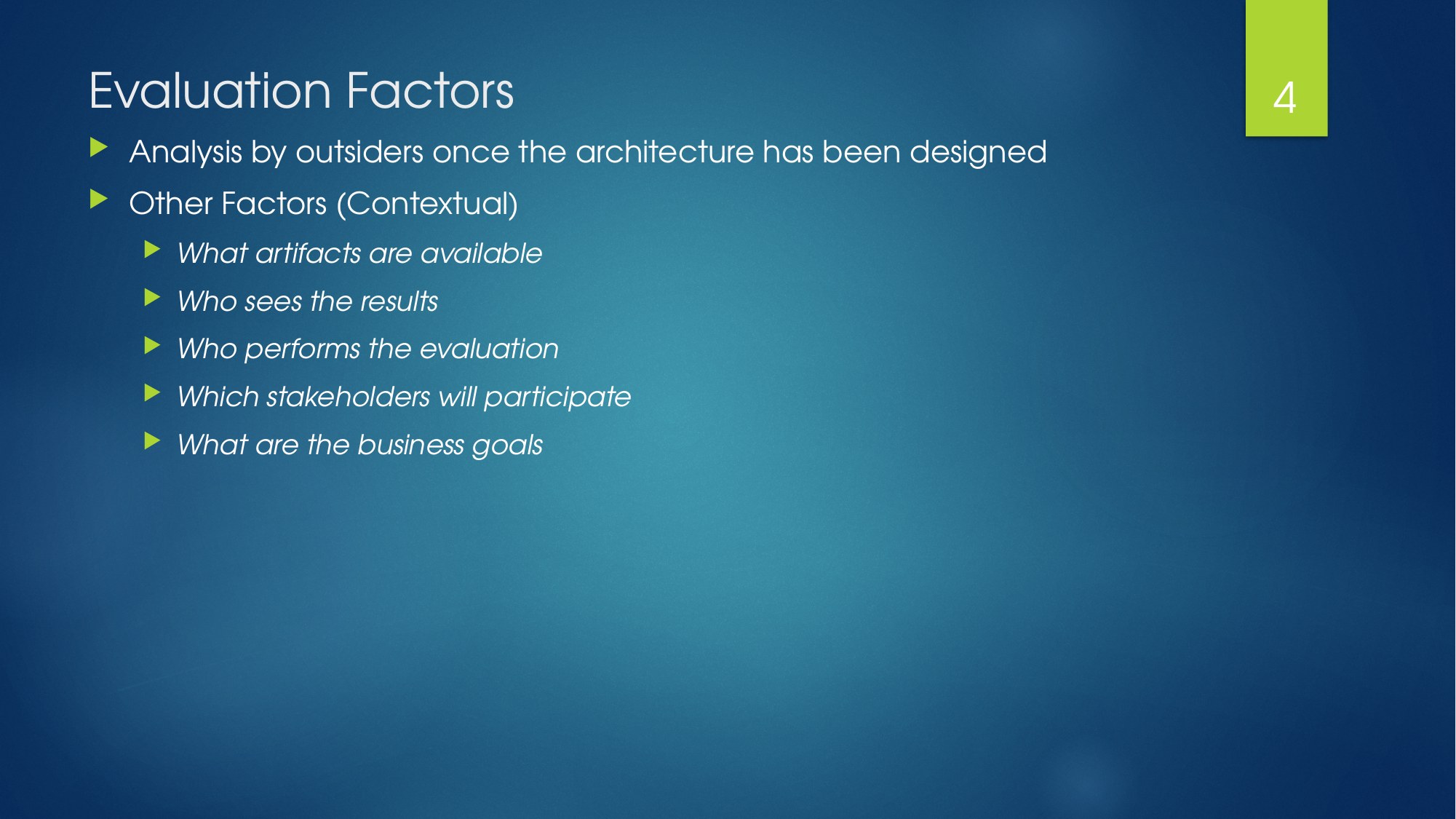

4
# Evaluation Factors
Analysis by outsiders once the architecture has been designed
Other Factors (Contextual)
What artifacts are available
Who sees the results
Who performs the evaluation
Which stakeholders will participate
What are the business goals